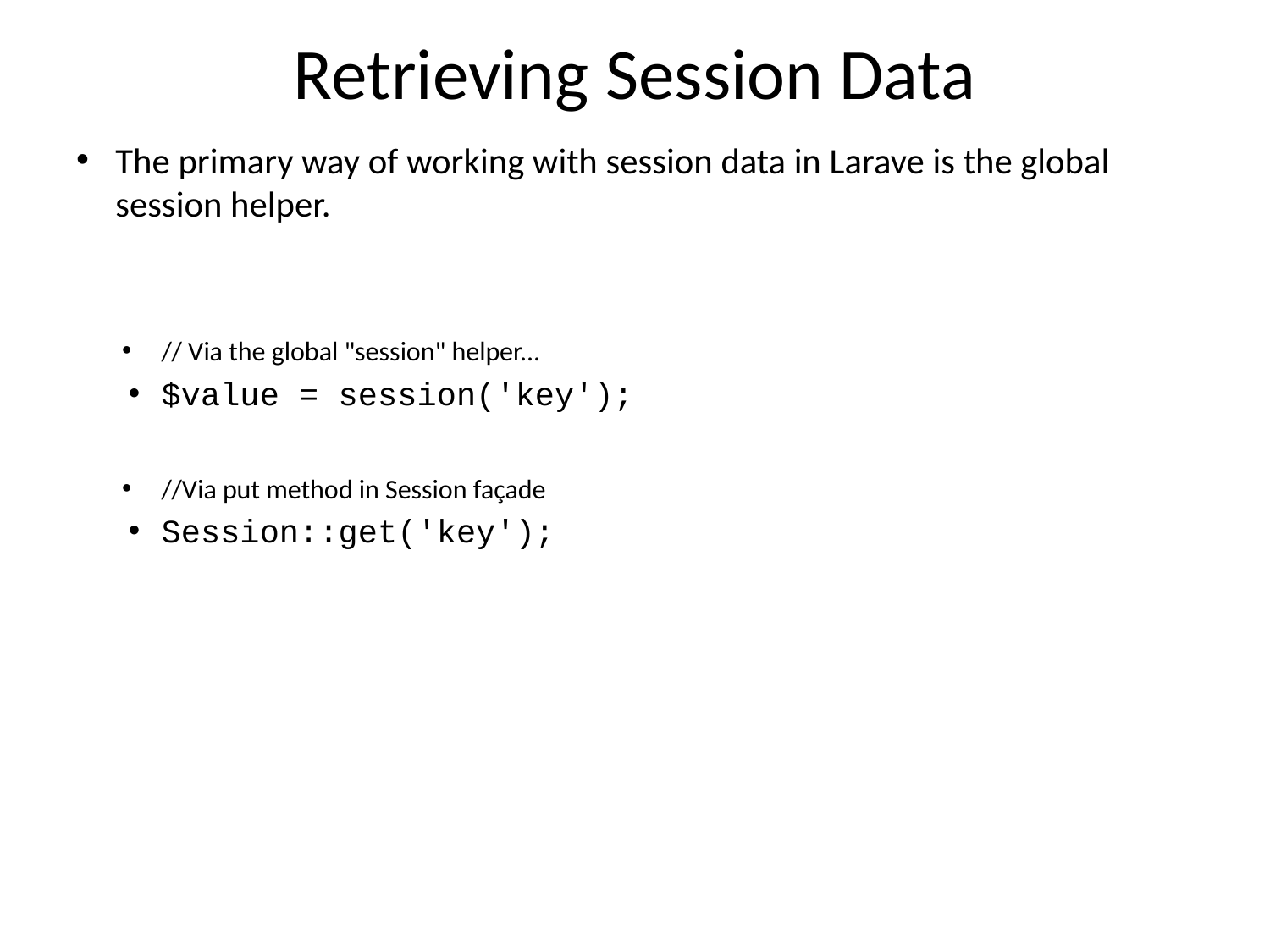

# Retrieving Session Data
The primary way of working with session data in Larave is the global session helper.

// Via the global "session" helper...
$value = session('key');

//Via put method in Session façade
Session::get('key');